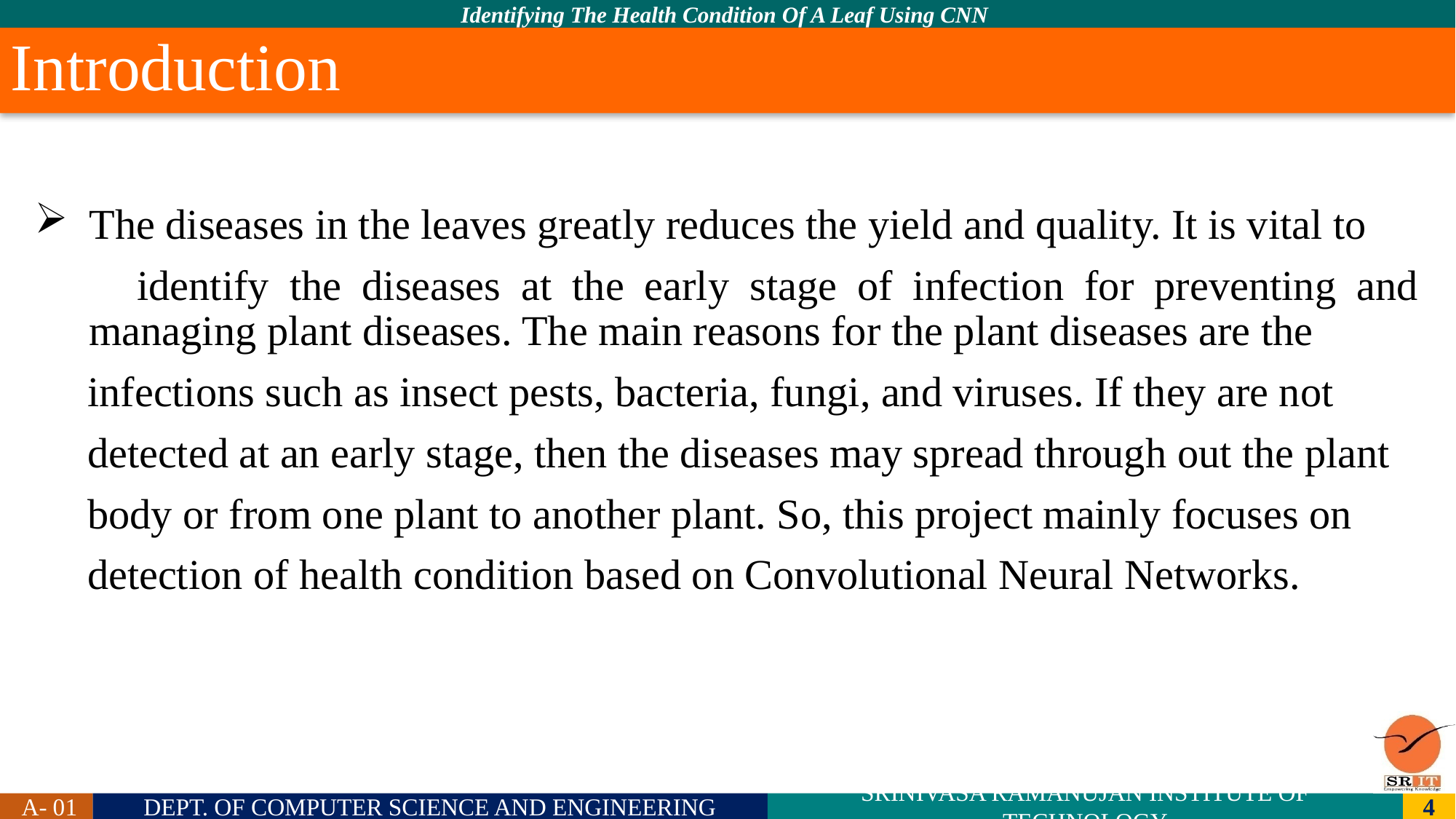

# Introduction

The diseases in the leaves greatly reduces the yield and quality. It is vital to
     identify the diseases at the early stage of infection for preventing and managing plant diseases. The main reasons for the plant diseases are the
     infections such as insect pests, bacteria, fungi, and viruses. If they are not
     detected at an early stage, then the diseases may spread through out the plant
     body or from one plant to another plant. So, this project mainly focuses on
     detection of health condition based on Convolutional Neural Networks.